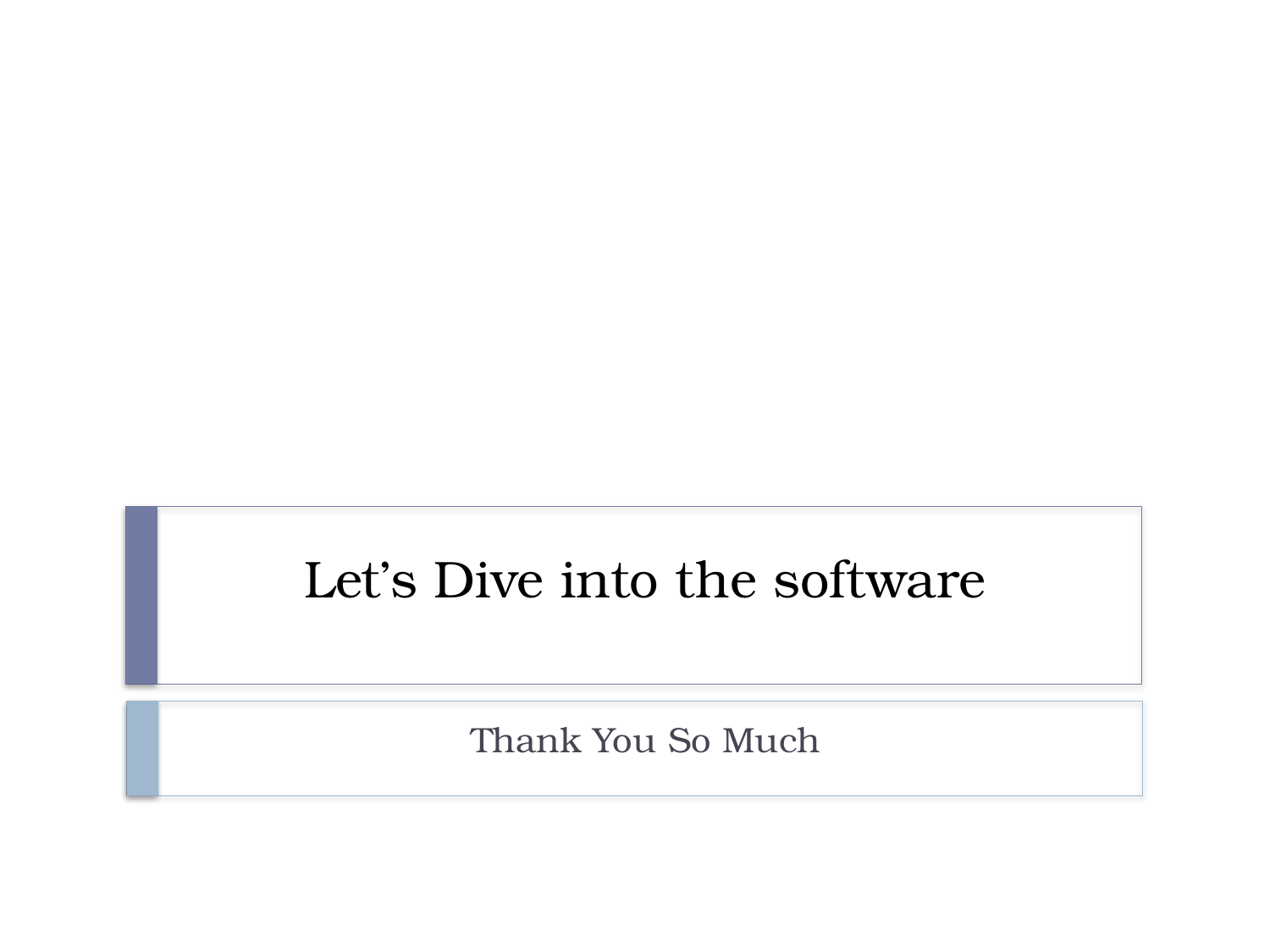

# Let’s Dive into the software
Thank You So Much